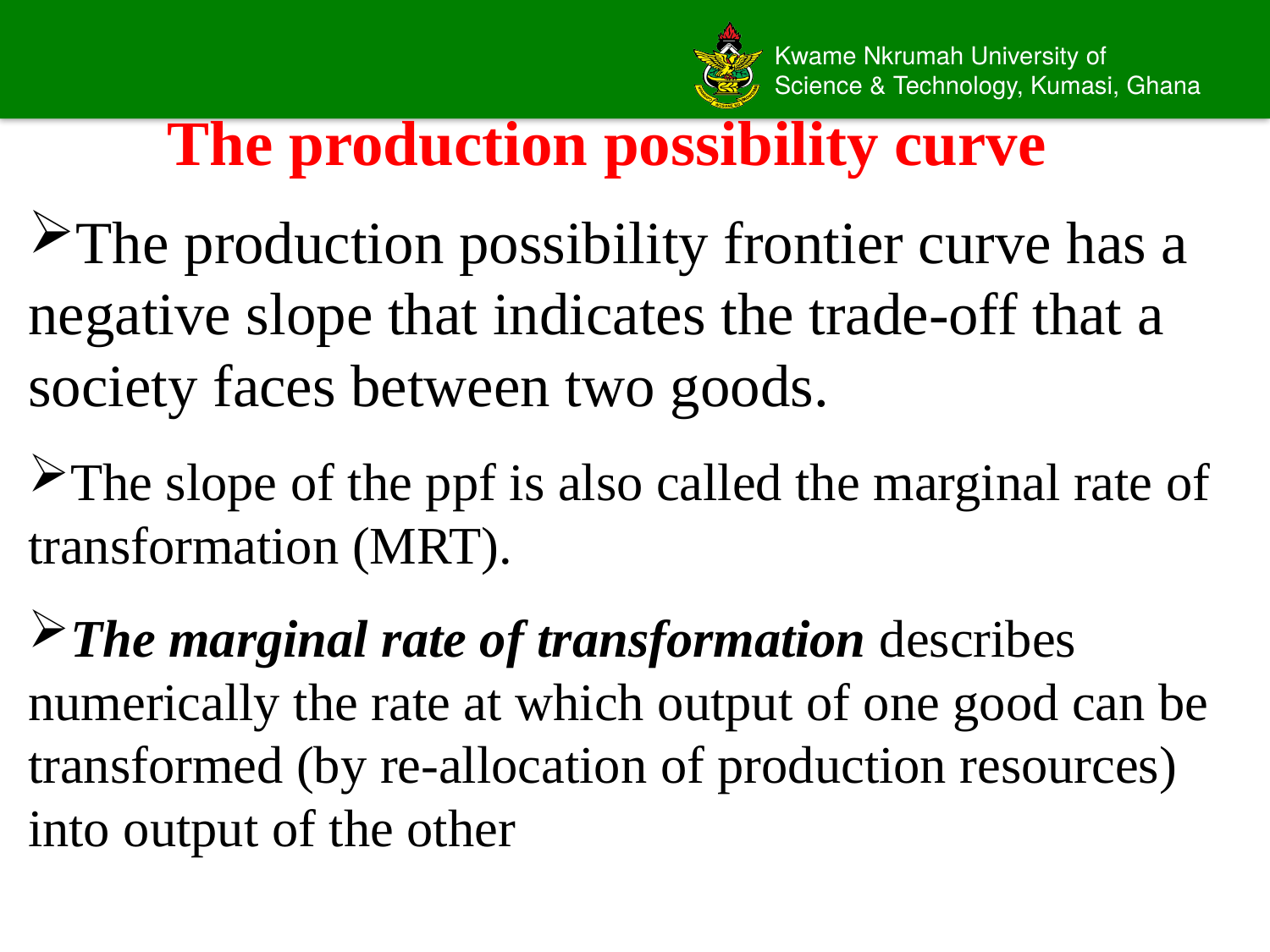

# The production possibility curve
The production possibility frontier curve has a negative slope that indicates the trade-off that a society faces between two goods.
The slope of the ppf is also called the marginal rate of transformation (MRT).
The marginal rate of transformation describes numerically the rate at which output of one good can be transformed (by re-allocation of production resources) into output of the other